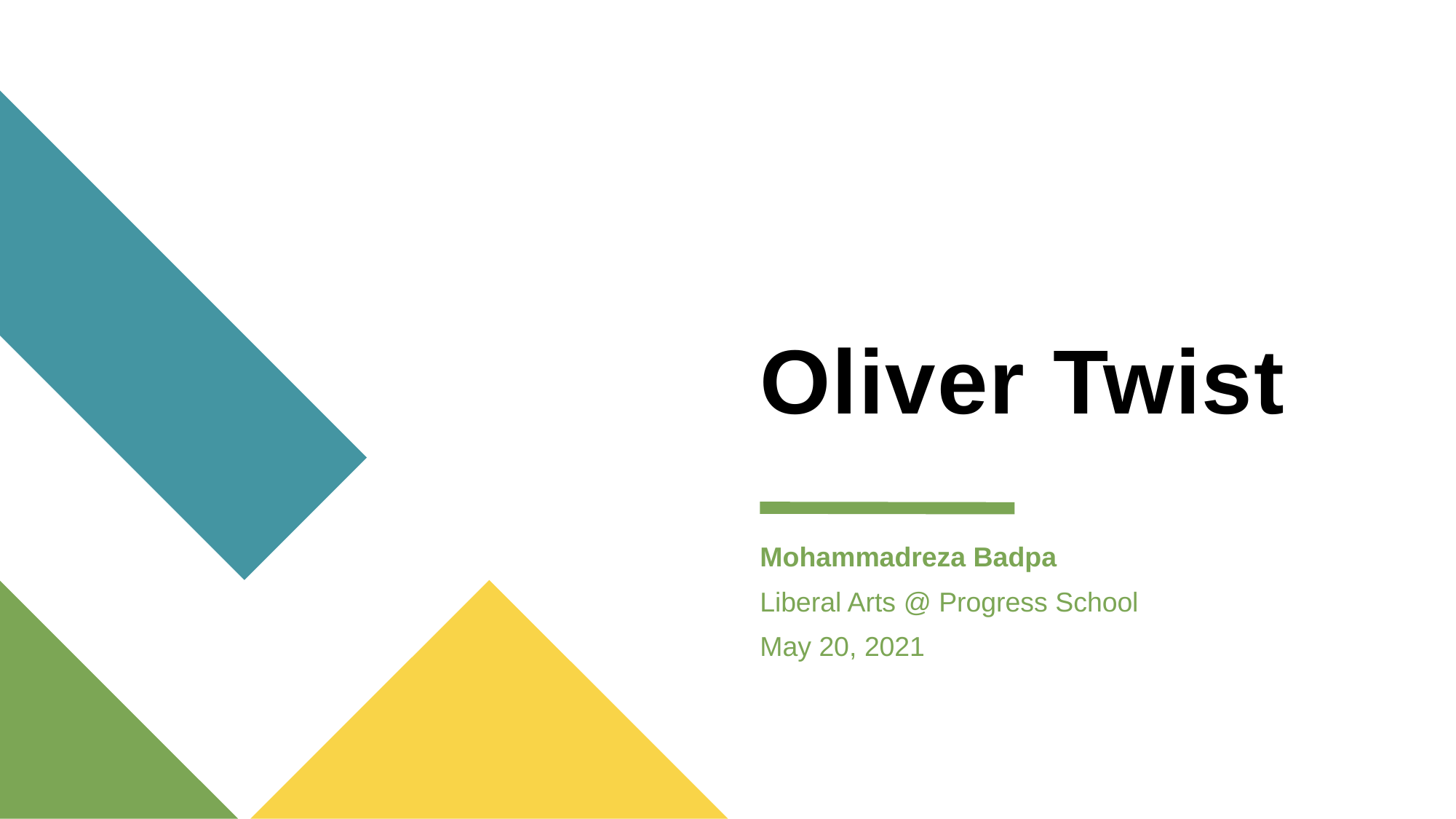

# Oliver Twist
Mohammadreza Badpa
Liberal Arts @ Progress School
May 20, 2021